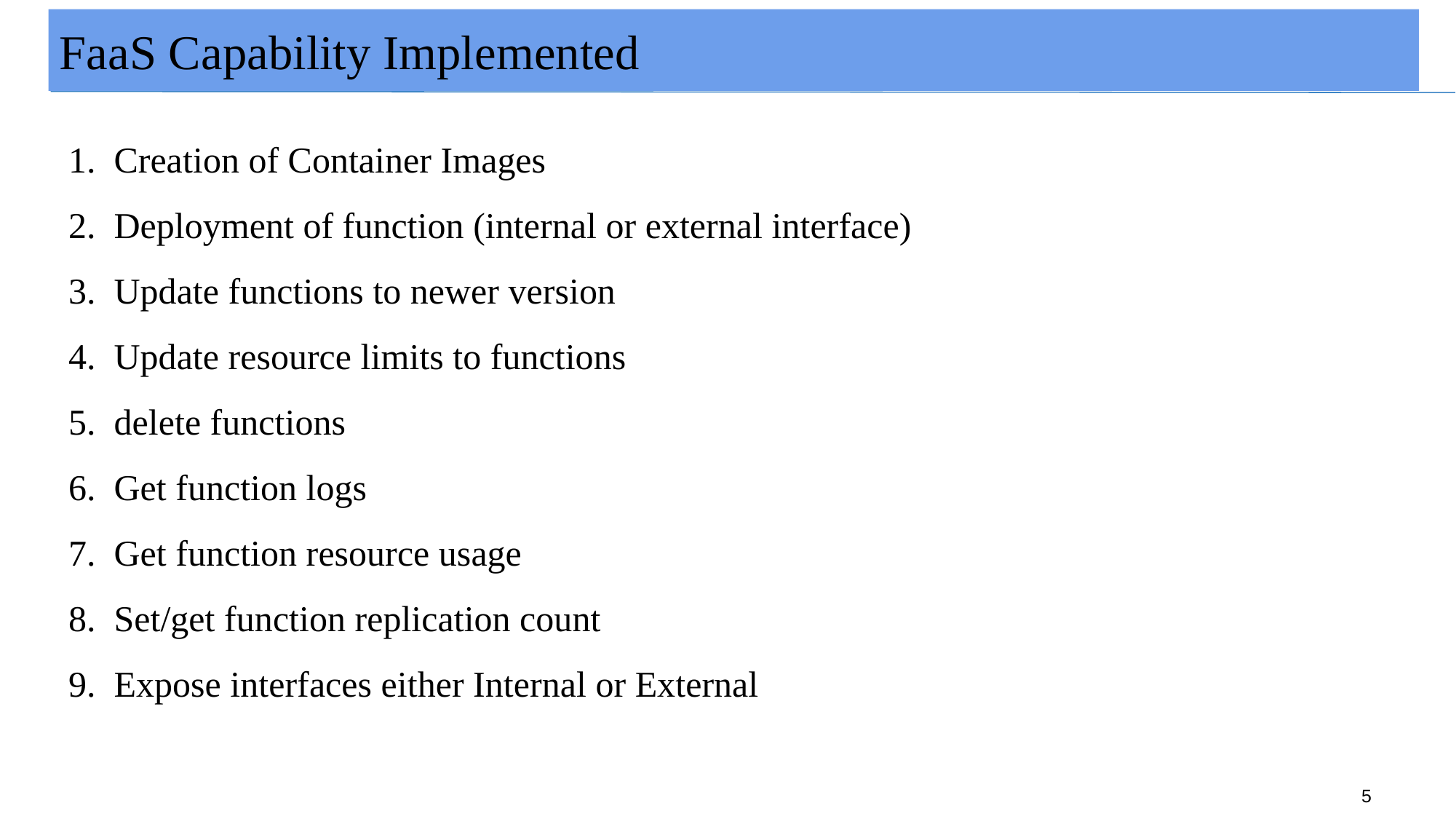

# FaaS Capability Implemented
Creation of Container Images
Deployment of function (internal or external interface)
Update functions to newer version
Update resource limits to functions
delete functions
Get function logs
Get function resource usage
Set/get function replication count
Expose interfaces either Internal or External
5